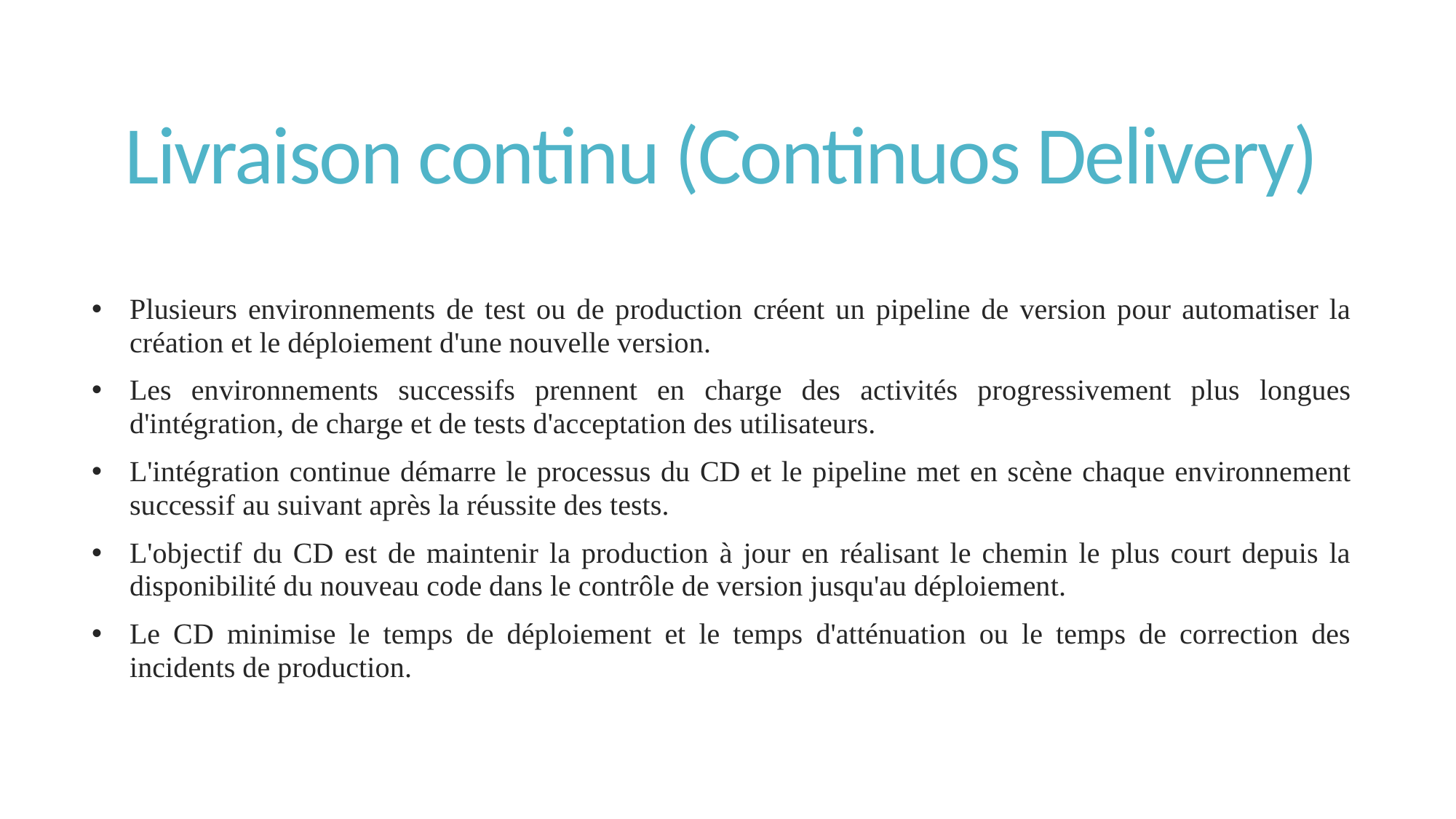

# Livraison continu (Continuos Delivery)

Plusieurs environnements de test ou de production créent un pipeline de version pour automatiser la création et le déploiement d'une nouvelle version.
Les environnements successifs prennent en charge des activités progressivement plus longues d'intégration, de charge et de tests d'acceptation des utilisateurs.
L'intégration continue démarre le processus du CD et le pipeline met en scène chaque environnement successif au suivant après la réussite des tests.
L'objectif du CD est de maintenir la production à jour en réalisant le chemin le plus court depuis la disponibilité du nouveau code dans le contrôle de version jusqu'au déploiement.
Le CD minimise le temps de déploiement et le temps d'atténuation ou le temps de correction des incidents de production.